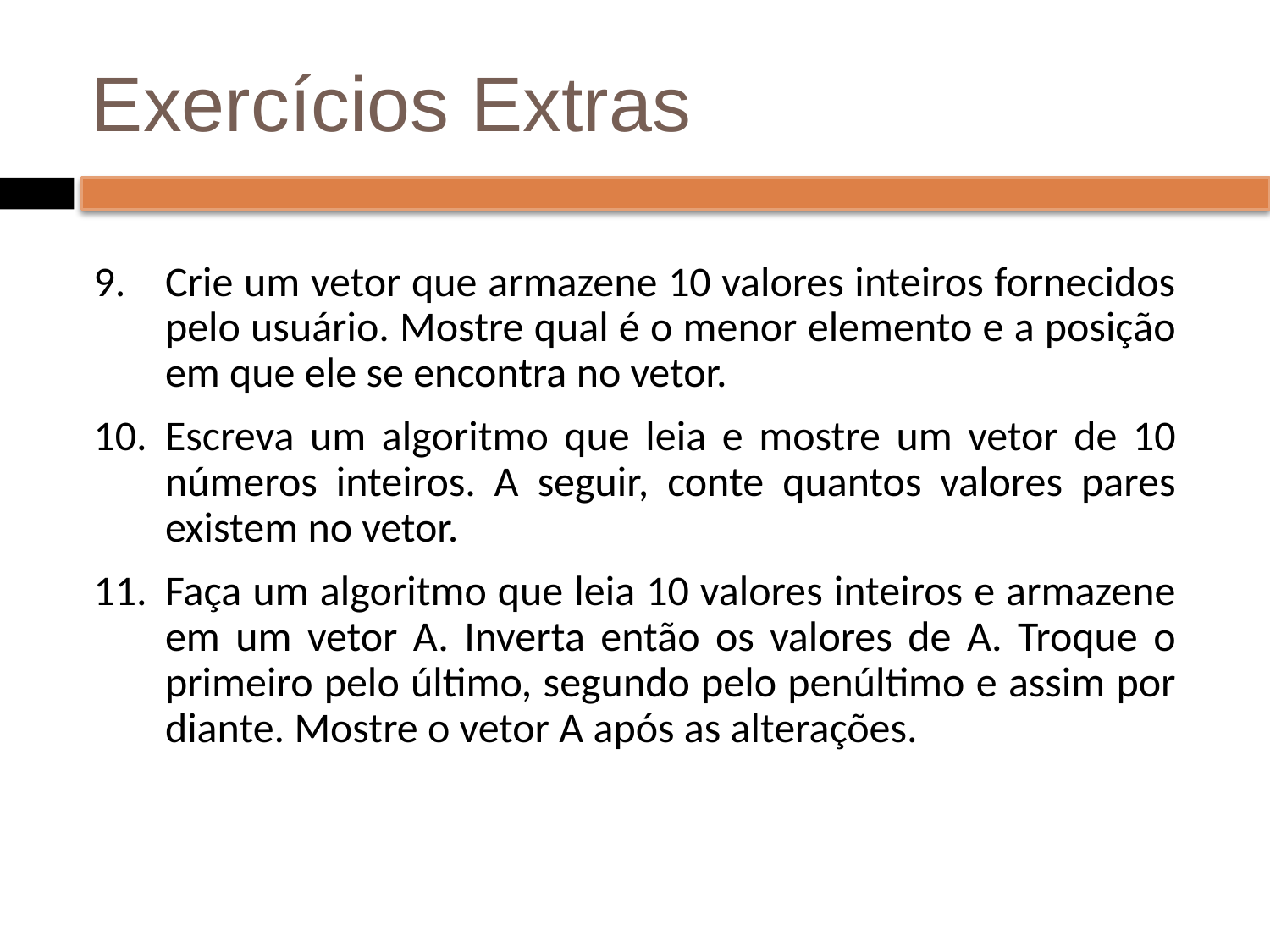

# Exercícios Extras
Crie um vetor que armazene 10 valores inteiros fornecidos pelo usuário. Mostre qual é o menor elemento e a posição em que ele se encontra no vetor.
Escreva um algoritmo que leia e mostre um vetor de 10 números inteiros. A seguir, conte quantos valores pares existem no vetor.
Faça um algoritmo que leia 10 valores inteiros e armazene em um vetor A. Inverta então os valores de A. Troque o primeiro pelo último, segundo pelo penúltimo e assim por diante. Mostre o vetor A após as alterações.
36